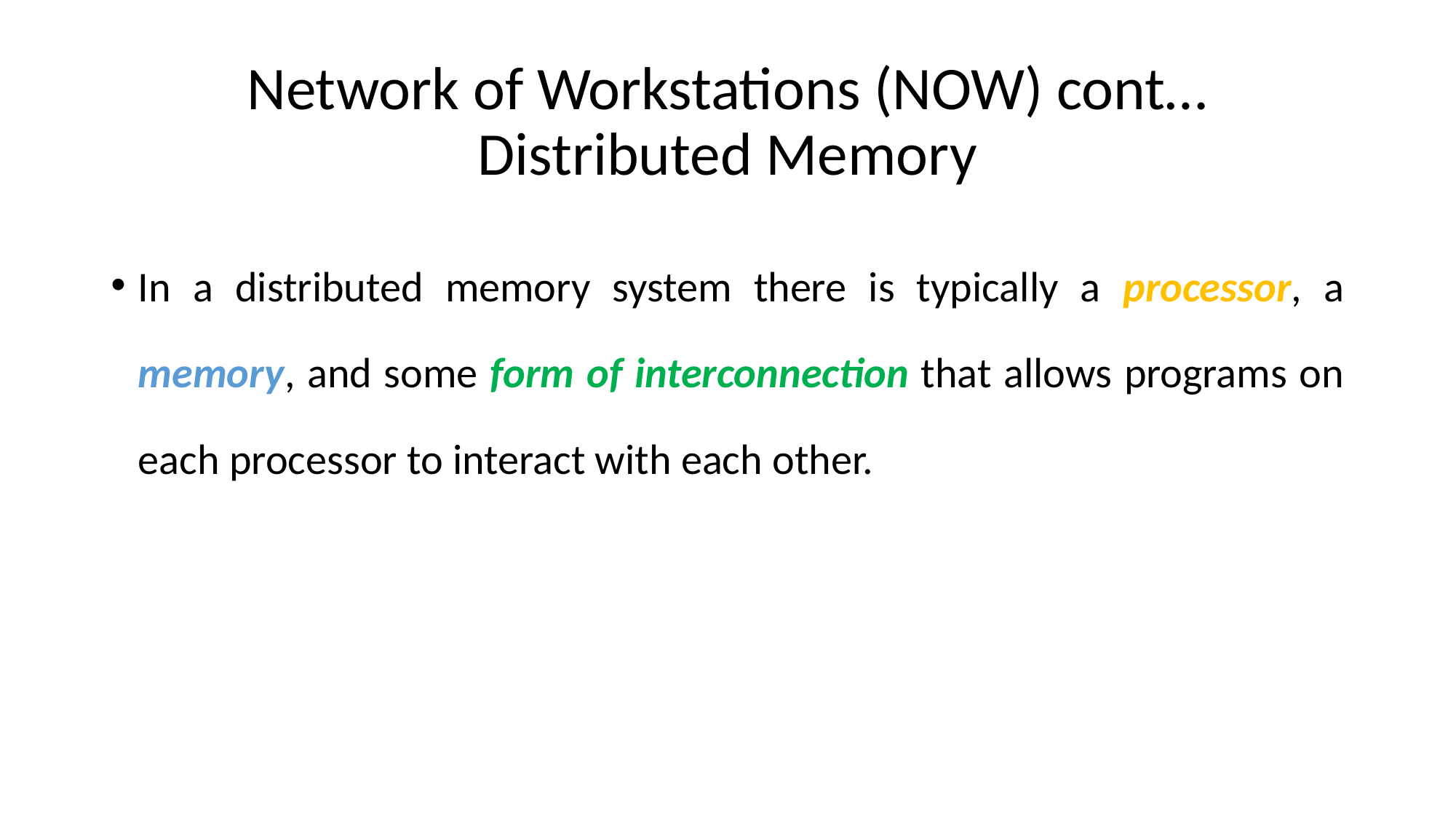

# Network of Workstations (NOW) cont… Distributed Memory
In a distributed memory system there is typically a processor, a memory, and some form of interconnection that allows programs on each processor to interact with each other.